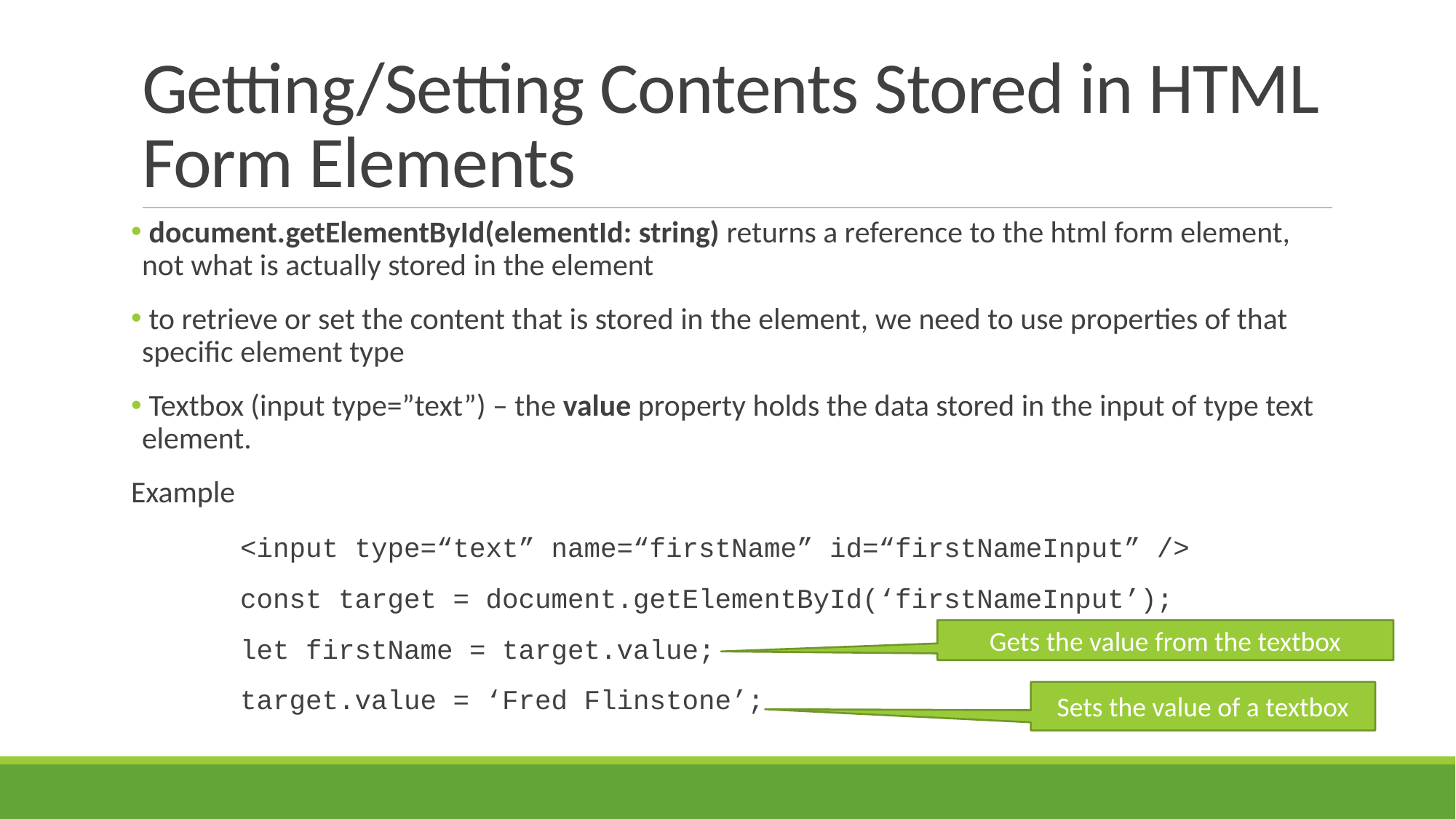

# Getting/Setting Contents Stored in HTML Form Elements
 document.getElementById(elementId: string) returns a reference to the html form element, not what is actually stored in the element
 to retrieve or set the content that is stored in the element, we need to use properties of that specific element type
 Textbox (input type=”text”) – the value property holds the data stored in the input of type text element.
Example
	<input type=“text” name=“firstName” id=“firstNameInput” />
	const target = document.getElementById(‘firstNameInput’);
	let firstName = target.value;
	target.value = ‘Fred Flinstone’;

Gets the value from the textbox
Sets the value of a textbox